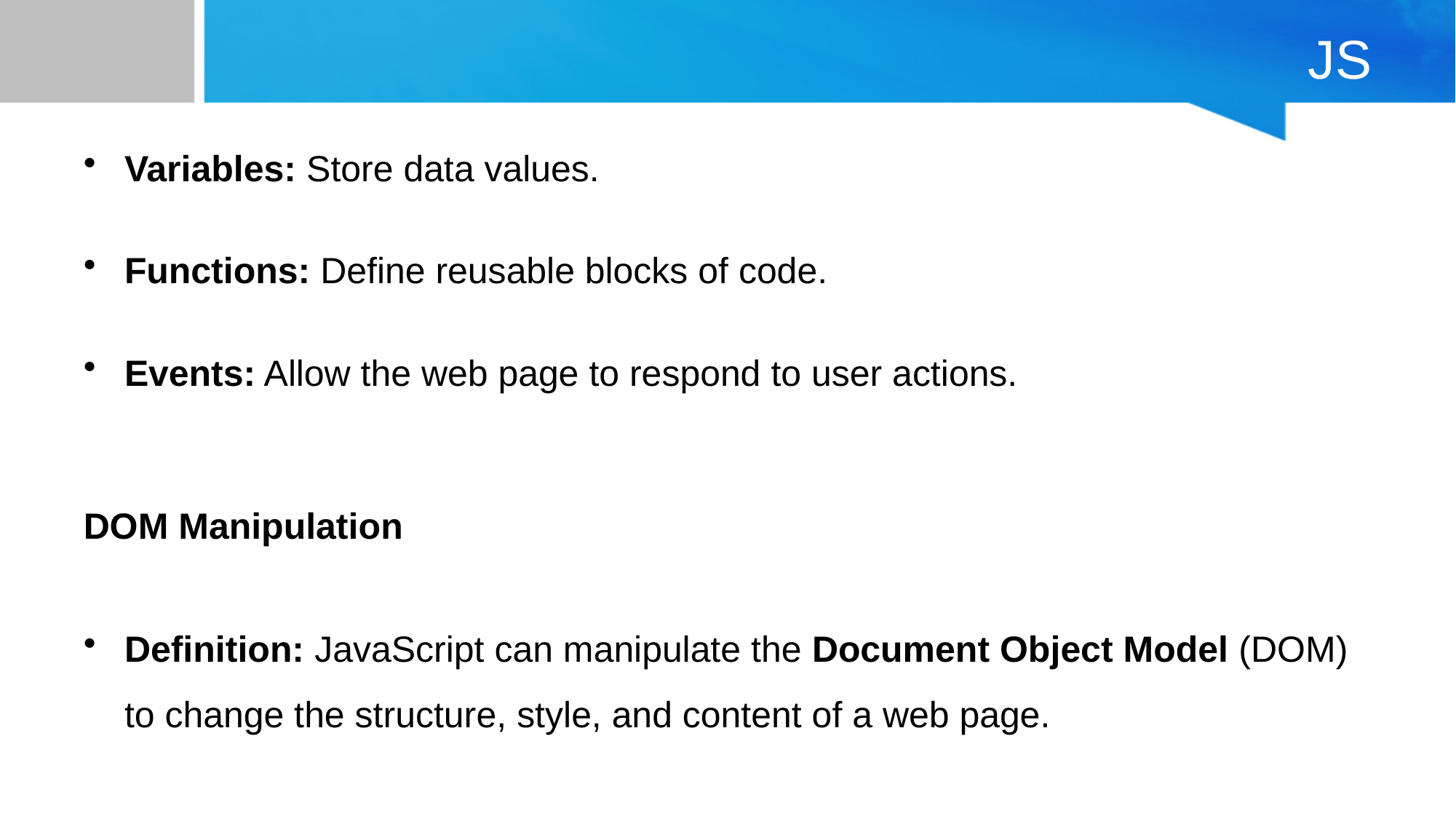

# JS
Variables: Store data values.

Functions: Define reusable blocks of code.

Events: Allow the web page to respond to user actions.

DOM Manipulation

Definition: JavaScript can manipulate the Document Object Model (DOM) to change the structure, style, and content of a web page.